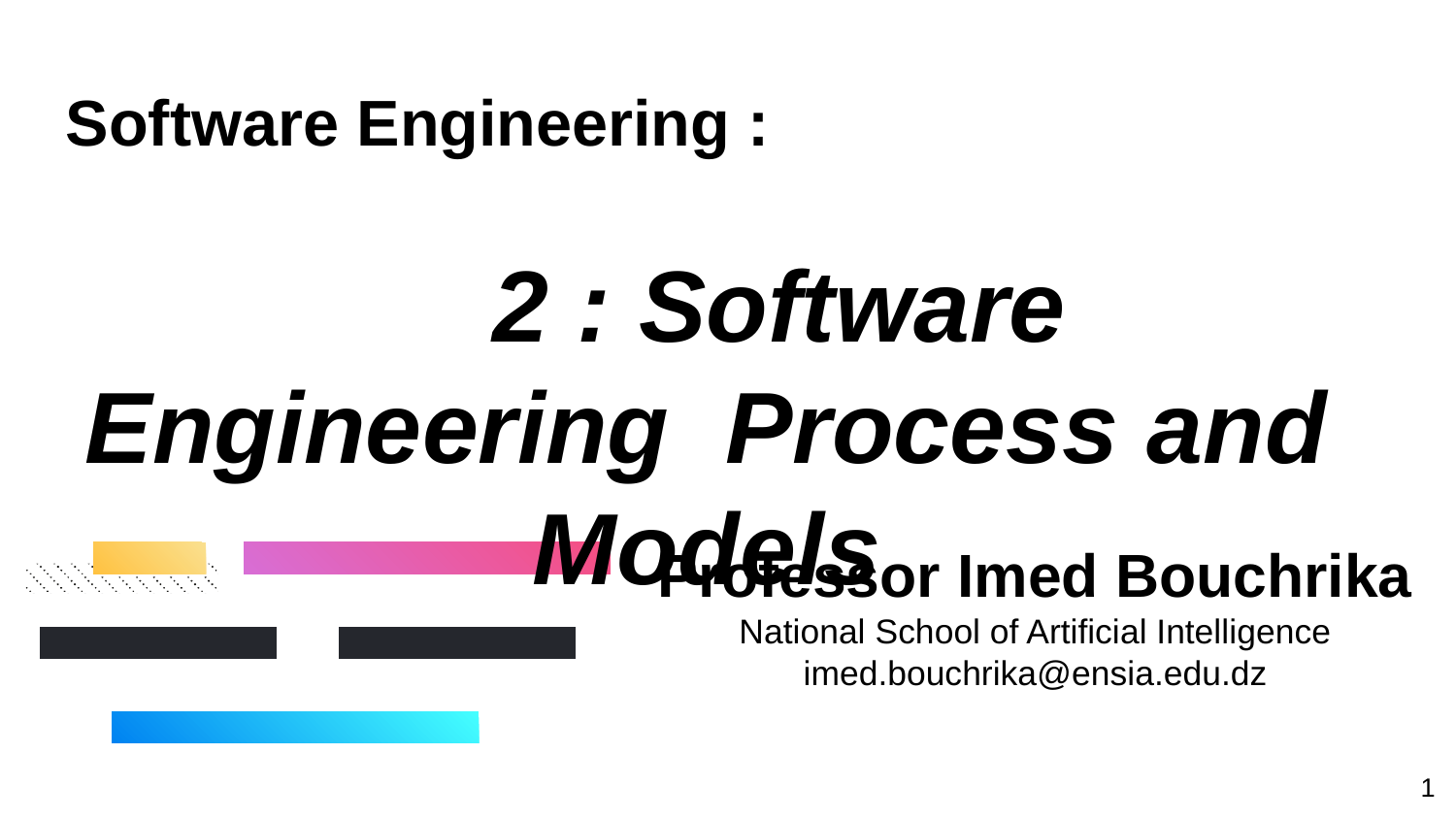

# Software Engineering :
	2 : Software Engineering  Process and Models
Professor Imed Bouchrika
National School of Artificial Intelligence
imed.bouchrika@ensia.edu.dz
1